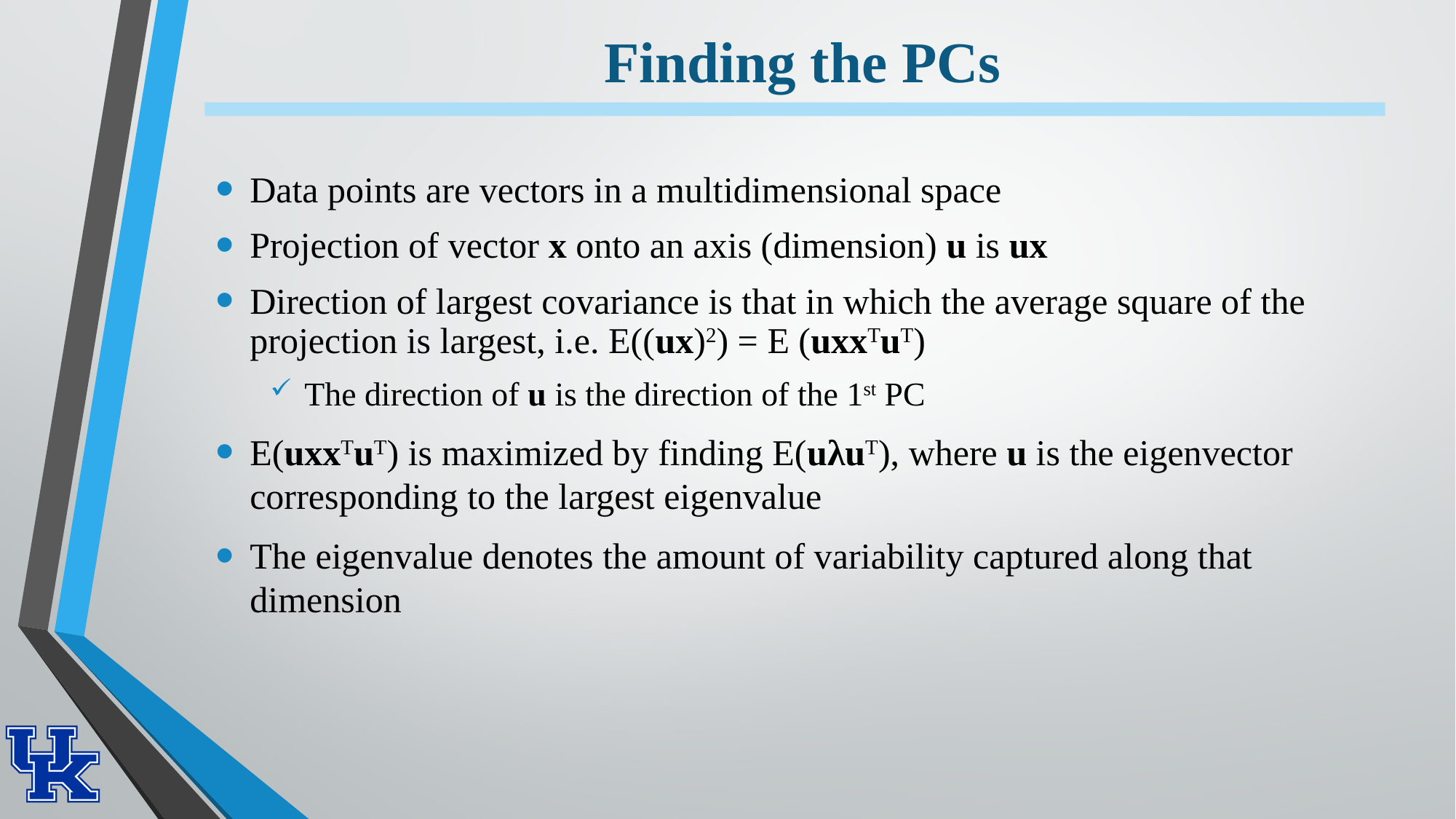

# Finding the PCs
Data points are vectors in a multidimensional space
Projection of vector x onto an axis (dimension) u is ux
Direction of largest covariance is that in which the average square of the projection is largest, i.e. E((ux)2) = E (uxxTuT)
The direction of u is the direction of the 1st PC
E(uxxTuT) is maximized by finding E(uλuT), where u is the eigenvector corresponding to the largest eigenvalue
The eigenvalue denotes the amount of variability captured along that dimension